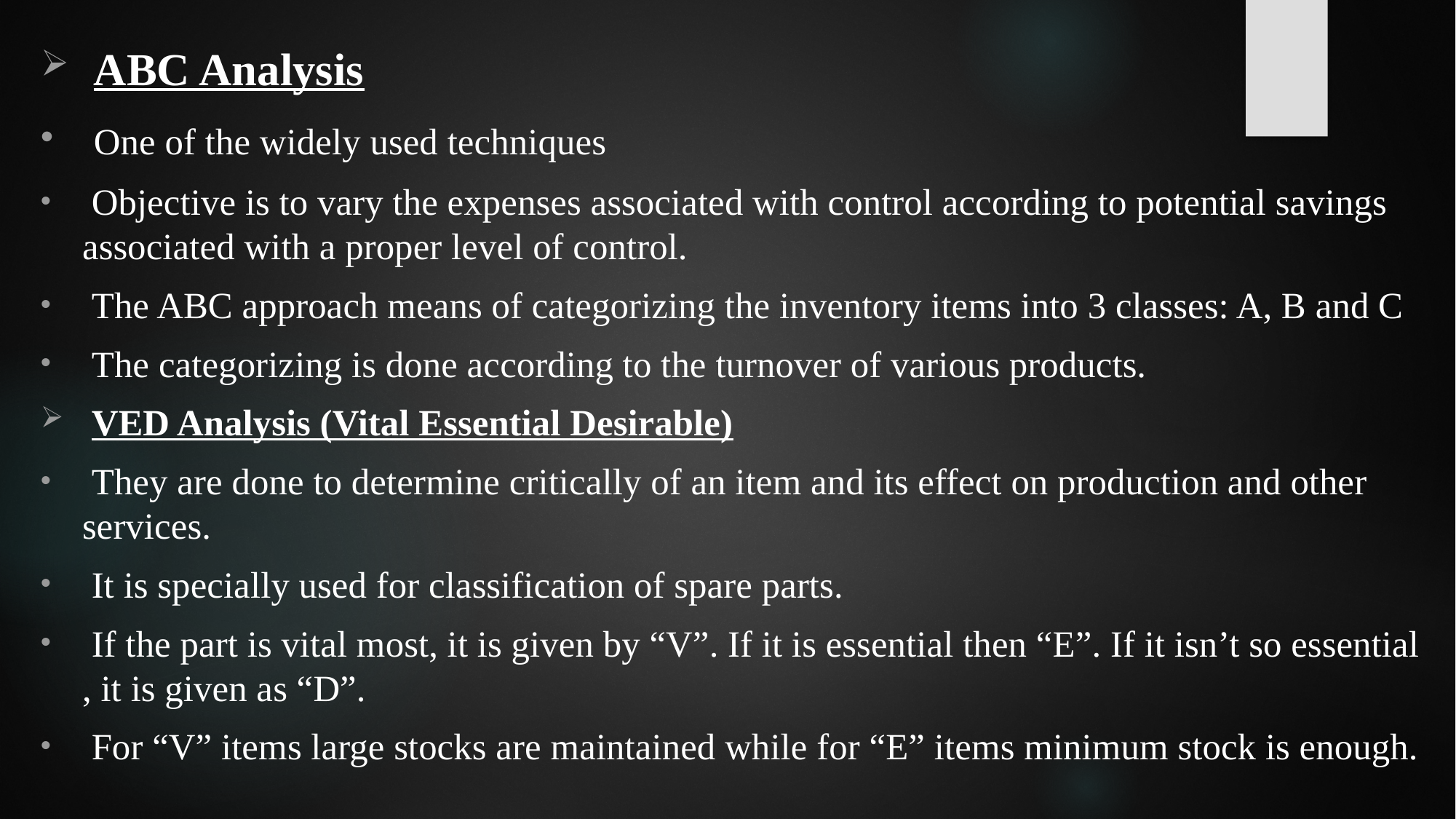

ABC Analysis
 One of the widely used techniques
 Objective is to vary the expenses associated with control according to potential savings associated with a proper level of control.
 The ABC approach means of categorizing the inventory items into 3 classes: A, B and C
 The categorizing is done according to the turnover of various products.
 VED Analysis (Vital Essential Desirable)
 They are done to determine critically of an item and its effect on production and other services.
 It is specially used for classification of spare parts.
 If the part is vital most, it is given by “V”. If it is essential then “E”. If it isn’t so essential , it is given as “D”.
 For “V” items large stocks are maintained while for “E” items minimum stock is enough.